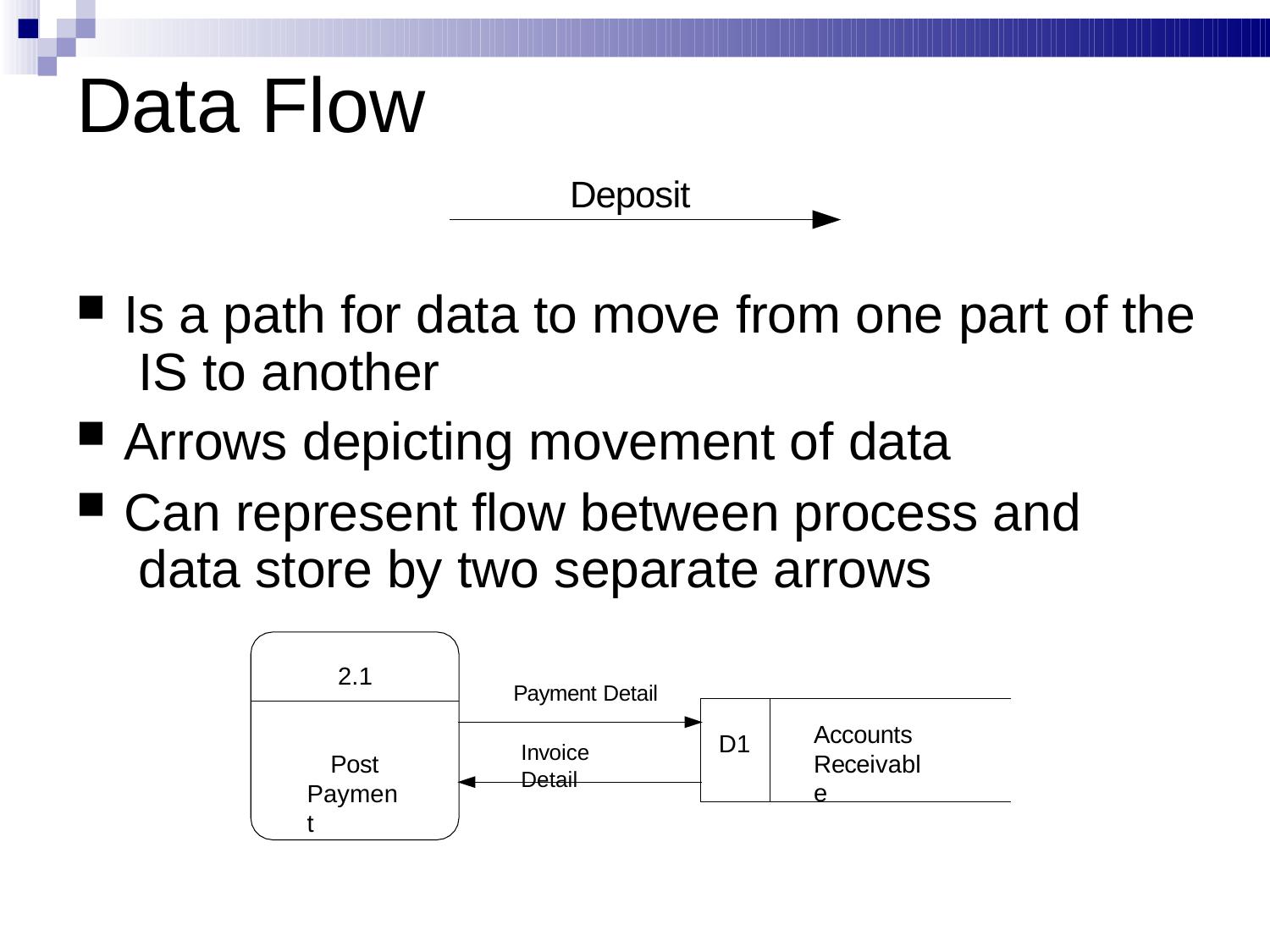

# Data Flow
Deposit

Is a path for data to move from one part of the  IS to another
Arrows depicting movement of data
Can represent flow between process and  data store by two separate arrows

2.1
Payment Detail

Accounts  Receivable
D1
Invoice Detail
Post  Payment